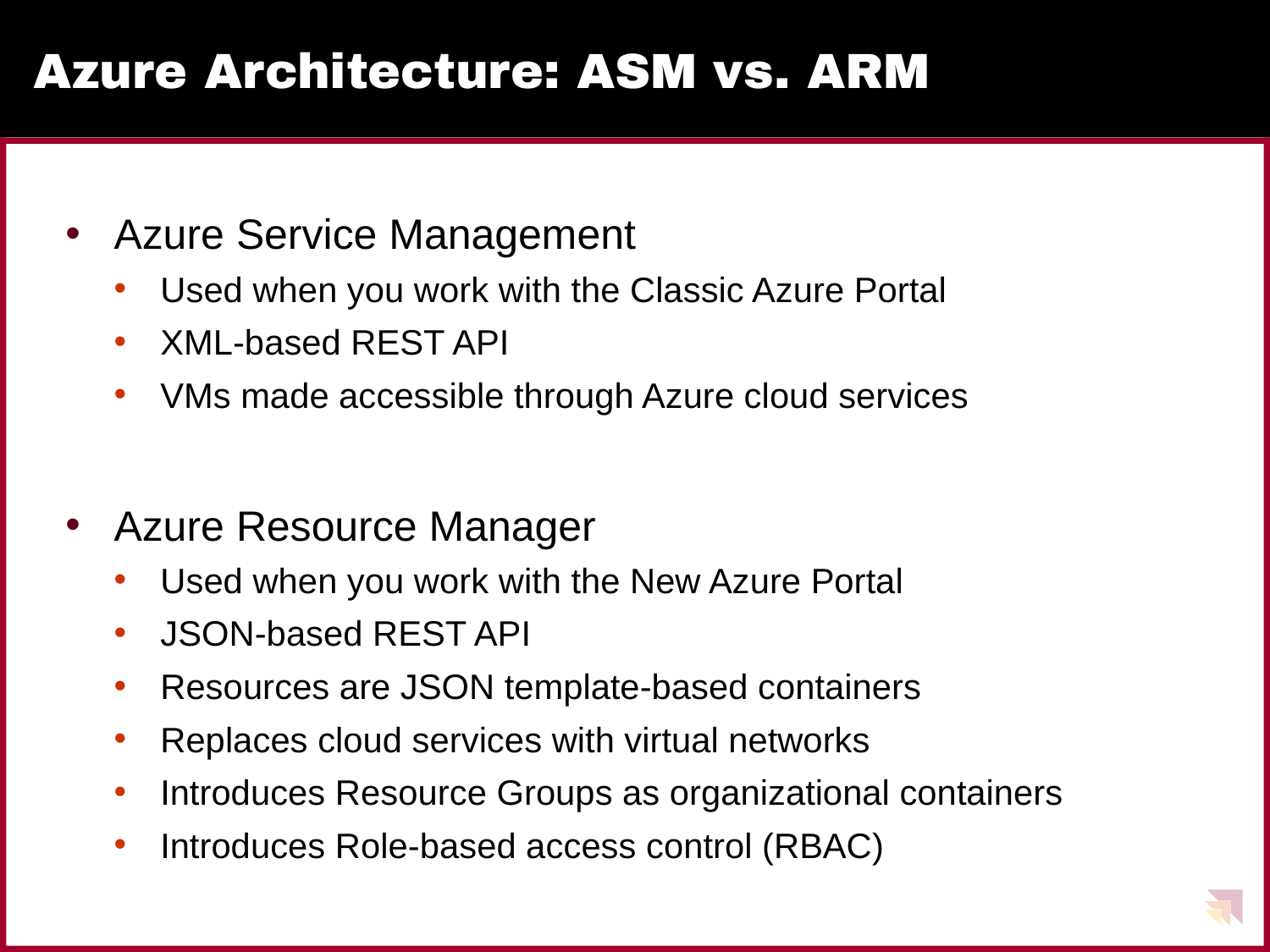

# Azure Architecture: ASM vs. ARM
Azure Service Management
Used when you work with the Classic Azure Portal
XML-based REST API
VMs made accessible through Azure cloud services

Azure Resource Manager
Used when you work with the New Azure Portal
JSON-based REST API
Resources are JSON template-based containers
Replaces cloud services with virtual networks
Introduces Resource Groups as organizational containers
Introduces Role-based access control (RBAC)